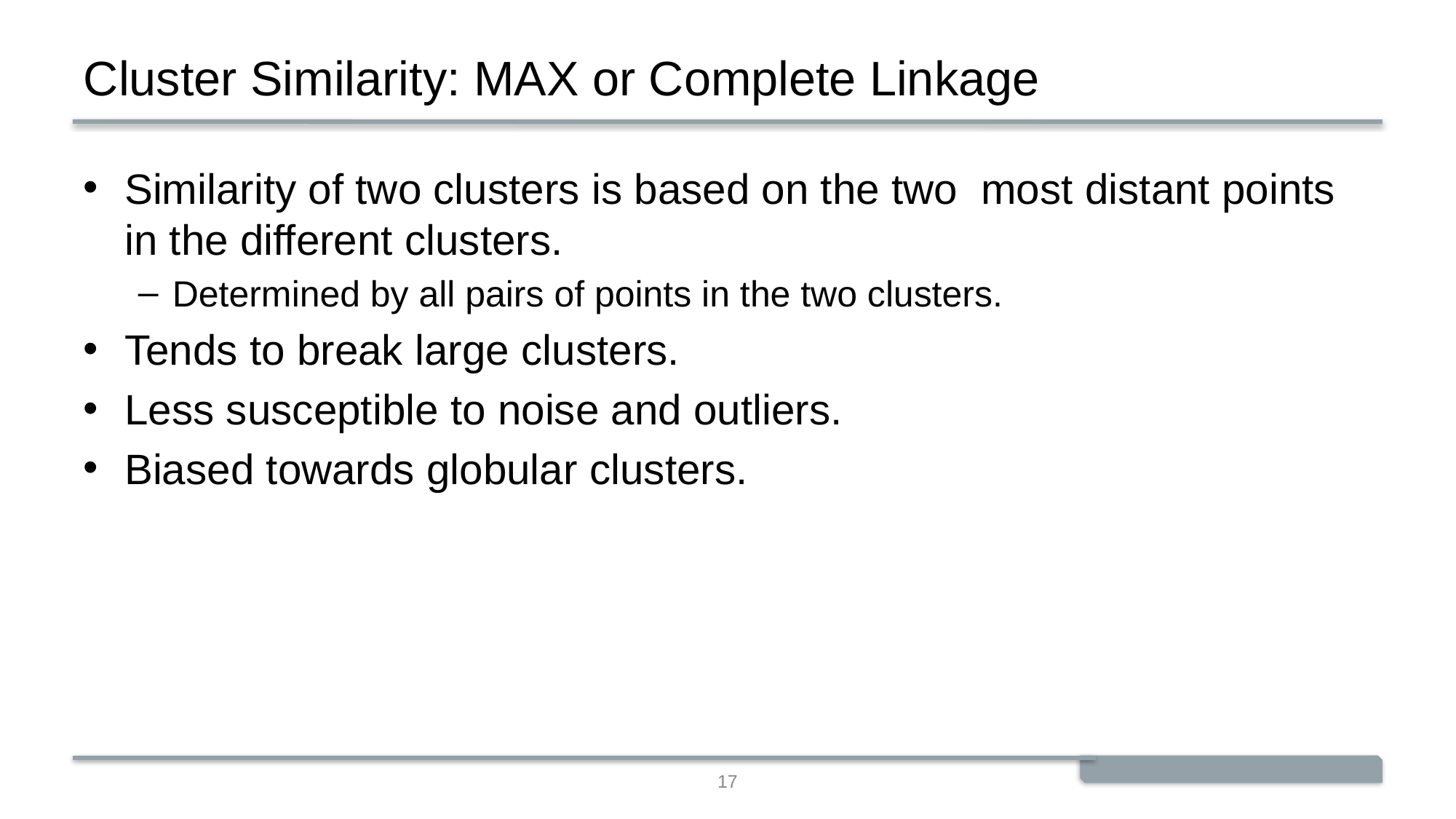

# Cluster Similarity: MAX or Complete Linkage
Similarity of two clusters is based on the two  most distant points in the different clusters.
Determined by all pairs of points in the two clusters.
Tends to break large clusters.
Less susceptible to noise and outliers.
Biased towards globular clusters.

17